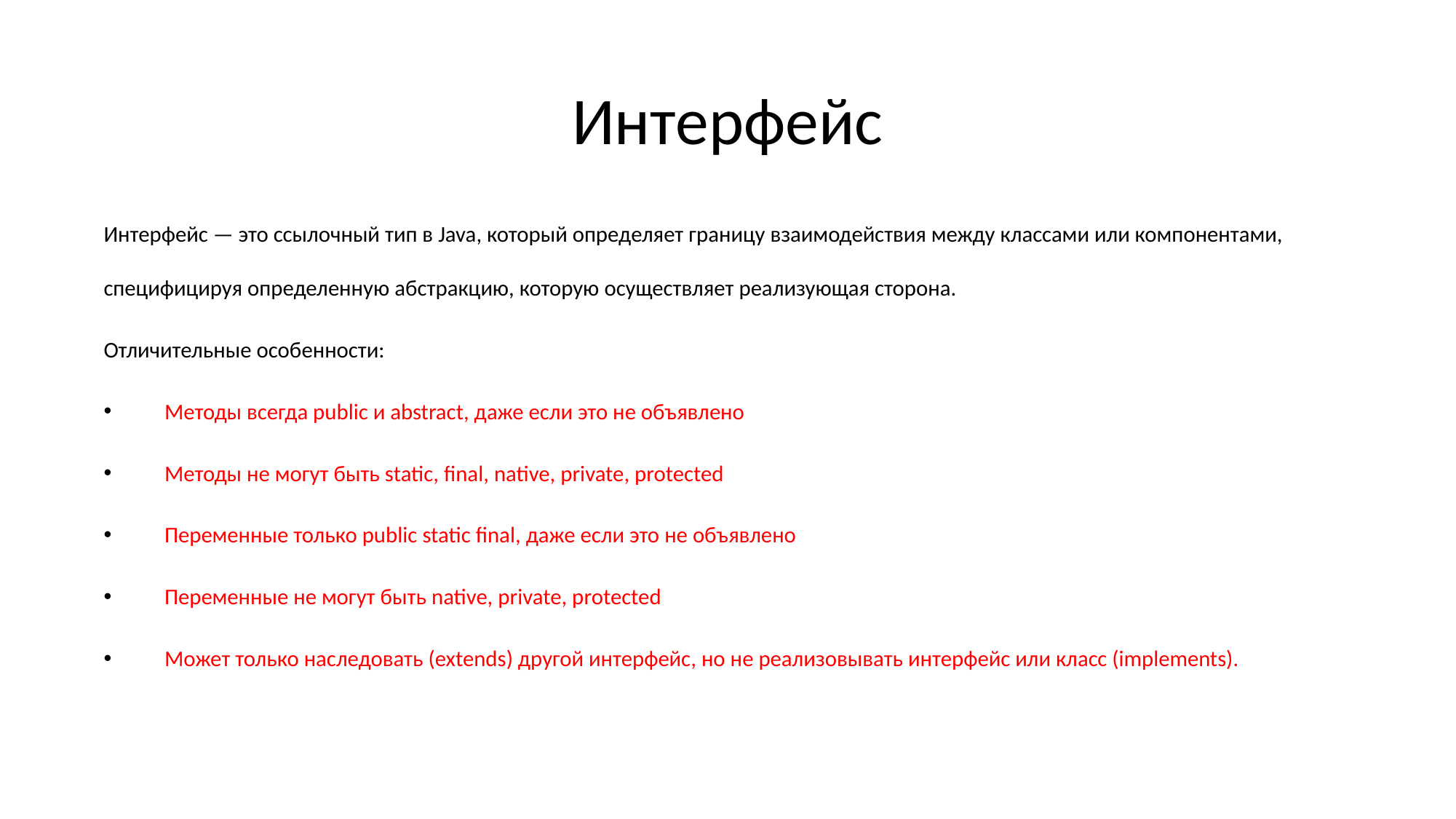

# Интерфейс
Интерфейс — это ссылочный тип в Java, который определяет границу взаимодействия между классами или компонентами, специфицируя определенную абстракцию, которую осуществляет реализующая сторона.
Отличительные особенности:
Методы всегда public и abstract, даже если это не объявлено
Методы не могут быть static, final, native, private, protected
Переменные только public static final, даже если это не объявлено
Переменные не могут быть native, private, protected
Может только наследовать (extends) другой интерфейс, но не реализовывать интерфейс или класс (implements).